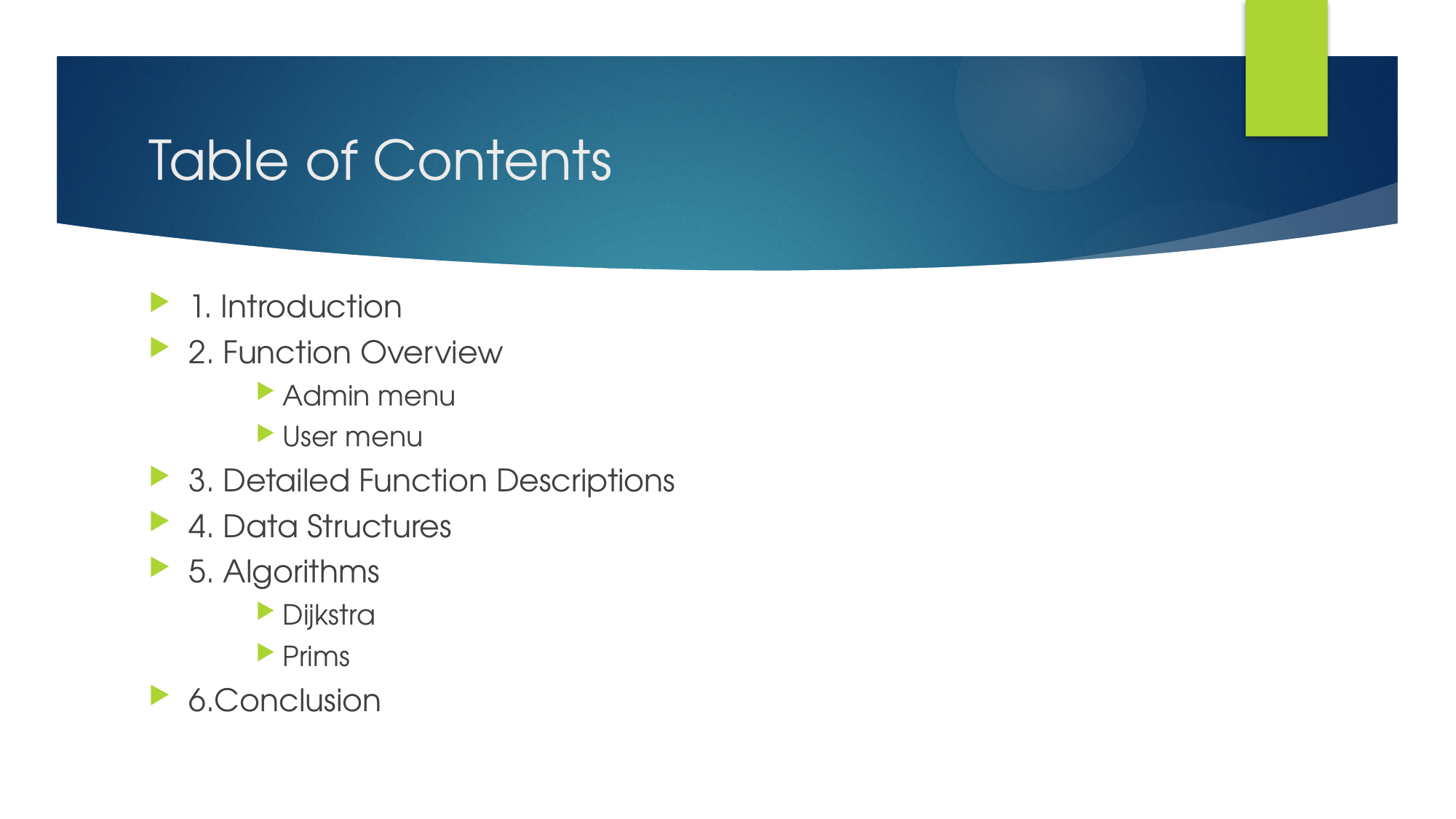

# Table of Contents
1. Introduction
2. Function Overview
Admin menu
User menu
3. Detailed Function Descriptions
4. Data Structures
5. Algorithms
Dijkstra
Prims
6.Conclusion